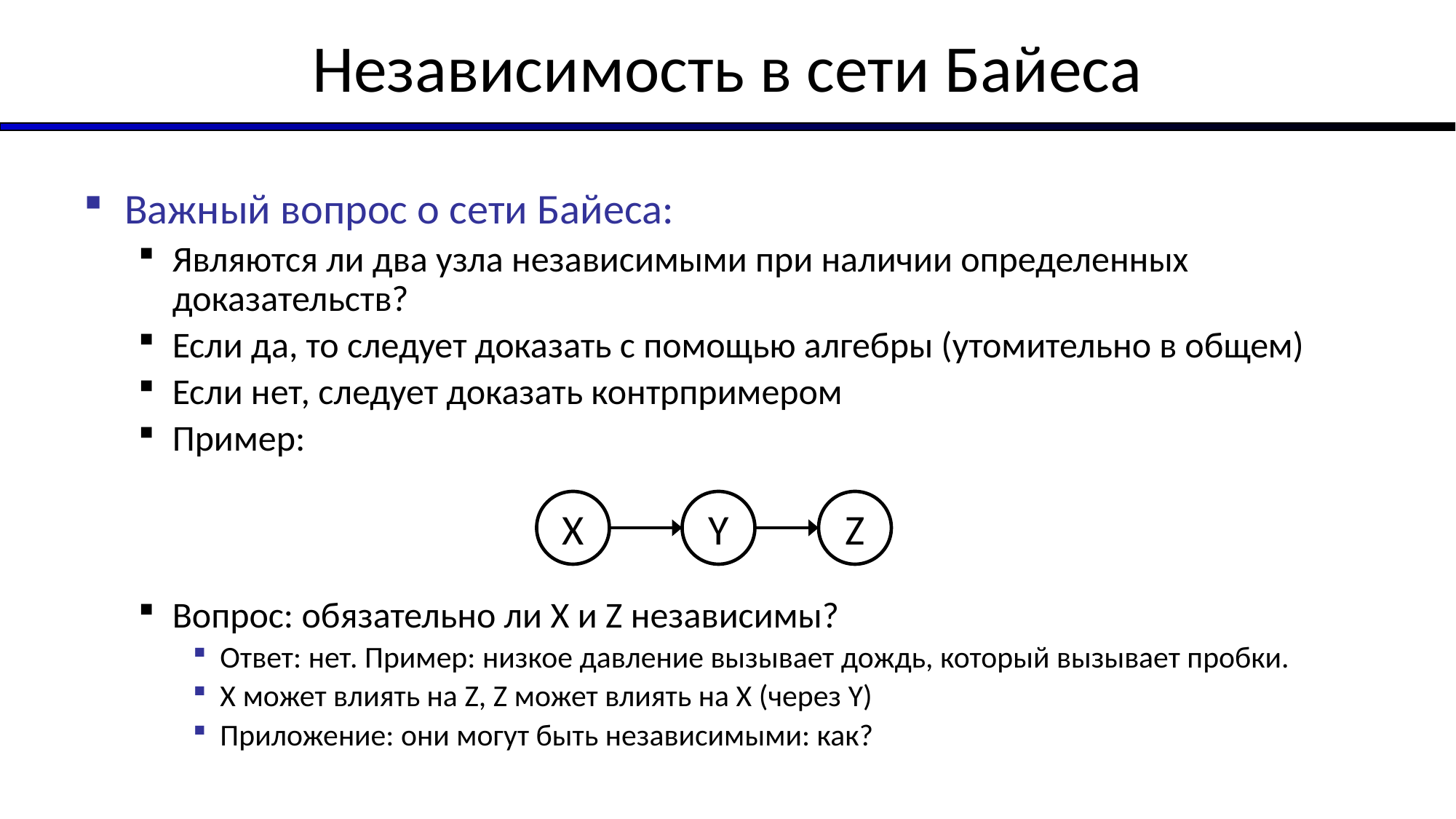

# Независимость в сети Байеса
Важный вопрос о сети Байеса:
Являются ли два узла независимыми при наличии определенных доказательств?
Если да, то следует доказать с помощью алгебры (утомительно в общем)
Если нет, следует доказать контрпримером
Пример:

Вопрос: обязательно ли X и Z независимы?
Ответ: нет. Пример: низкое давление вызывает дождь, который вызывает пробки.
X может влиять на Z, Z может влиять на X (через Y)
Приложение: они могут быть независимыми: как?
X
Y
Z